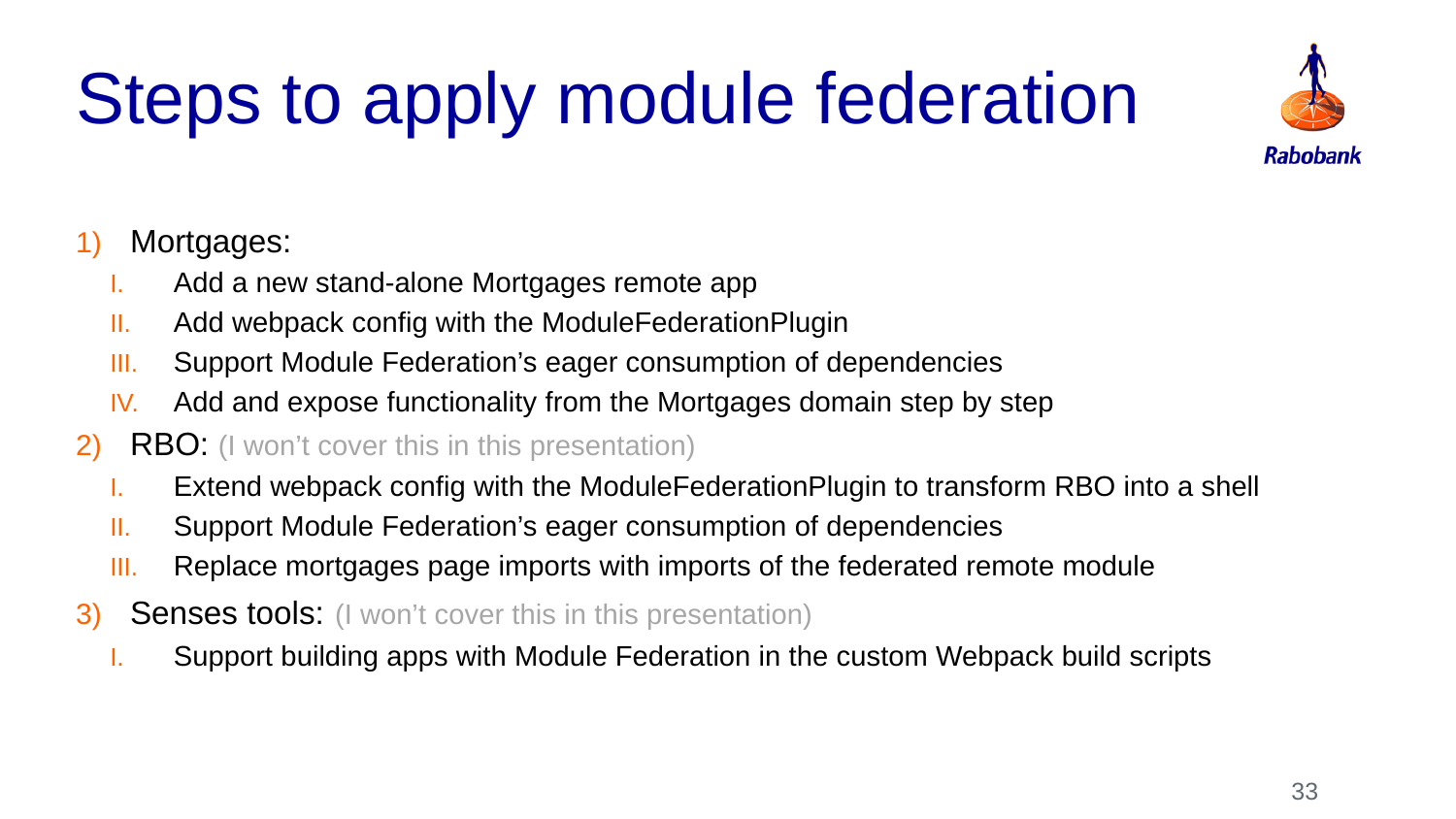

# Steps to apply module federation
Mortgages:
Add a new stand-alone Mortgages remote app
Add webpack config with the ModuleFederationPlugin
Support Module Federation’s eager consumption of dependencies
Add and expose functionality from the Mortgages domain step by step
RBO: (I won’t cover this in this presentation)
Extend webpack config with the ModuleFederationPlugin to transform RBO into a shell
Support Module Federation’s eager consumption of dependencies
Replace mortgages page imports with imports of the federated remote module
Senses tools: (I won’t cover this in this presentation)
Support building apps with Module Federation in the custom Webpack build scripts

33